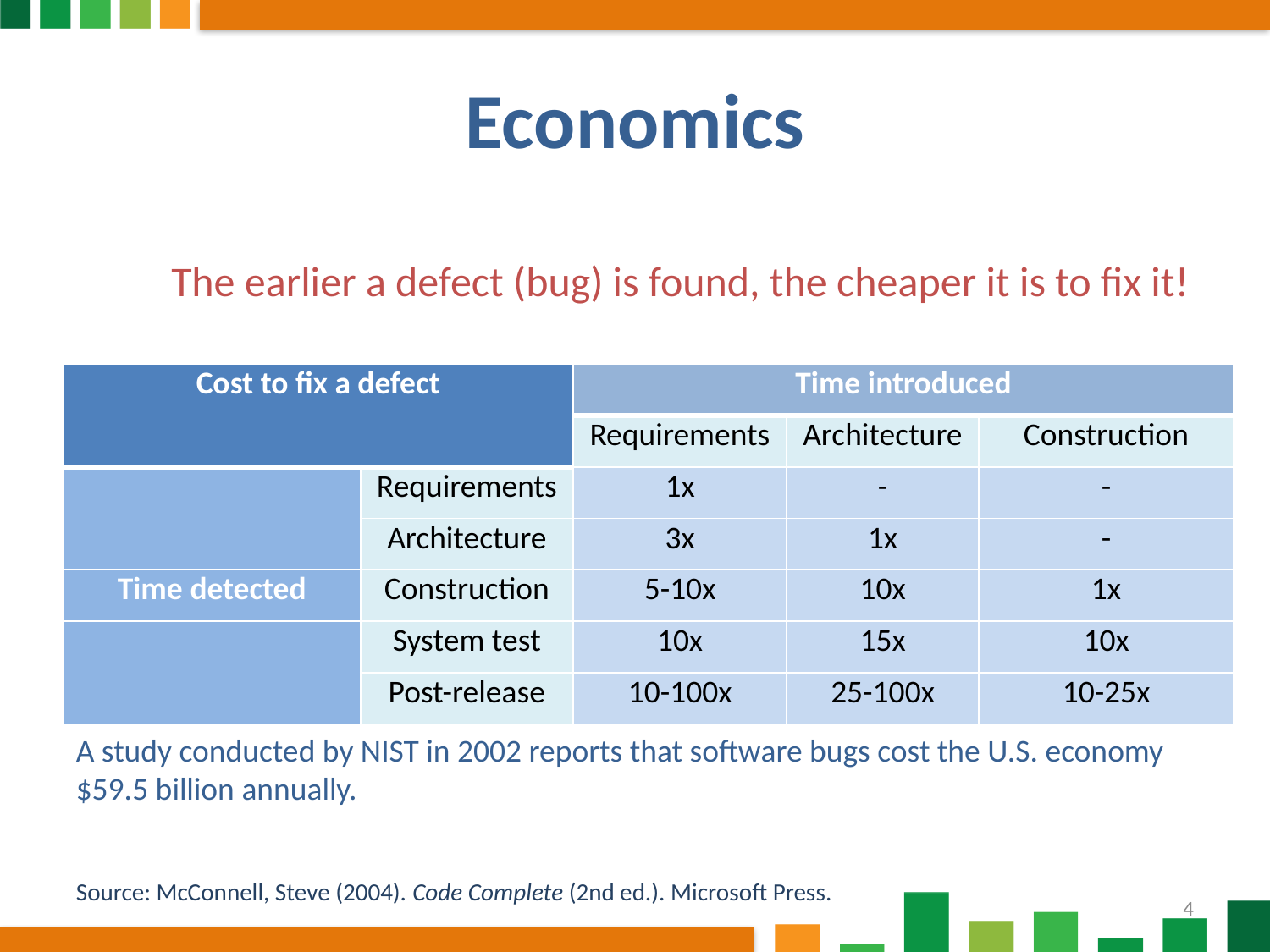

# Economics
The earlier a defect (bug) is found, the cheaper it is to fix it!
| Cost to fix a defect |  | Time introduced |  |  |
| --- | --- | --- | --- | --- |
|  |  | Requirements | Architecture | Construction |
|  | Requirements | 1x | - | - |
|  | Architecture | 3x | 1x | - |
| Time detected | Construction | 5-10x | 10x | 1x |
|  | System test | 10x | 15x | 10x |
|  | Post-release | 10-100x | 25-100x | 10-25x |
A study conducted by NIST in 2002 reports that software bugs cost the U.S. economy $59.5 billion annually.
Source: McConnell, Steve (2004). Code Complete (2nd ed.). Microsoft Press.
4